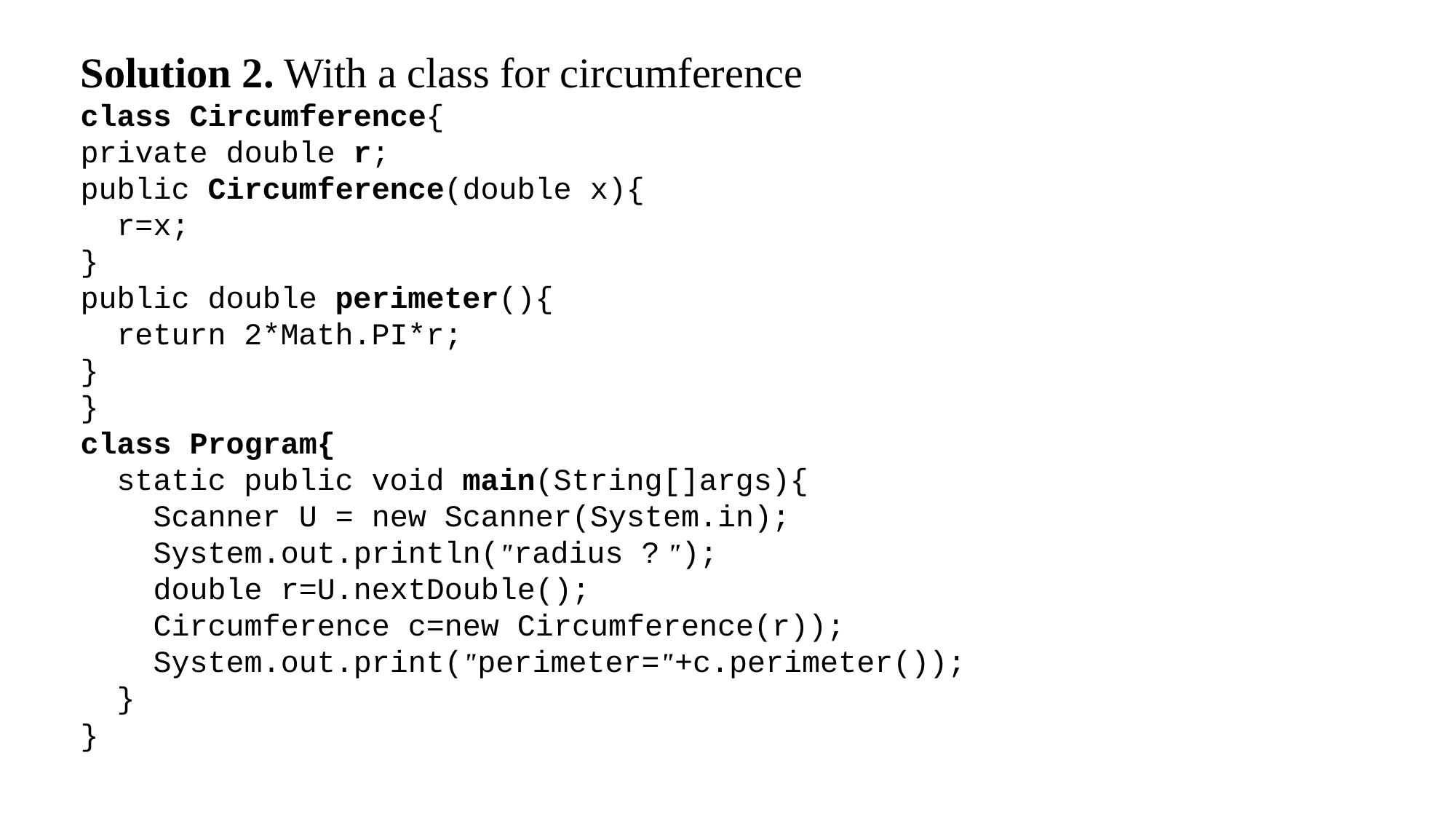

Solution 2. With a class for circumference
class Circumference{
private double r;
public Circumference(double x){
  r=x;
}
public double perimeter(){
  return 2*Math.PI*r;
}
}
class Program{
  static public void main(String[]args){
    Scanner U = new Scanner(System.in);
    System.out.println("radius ? ");
    double r=U.nextDouble();
    Circumference c=new Circumference(r));
    System.out.print("perimeter="+c.perimeter());
  }
}